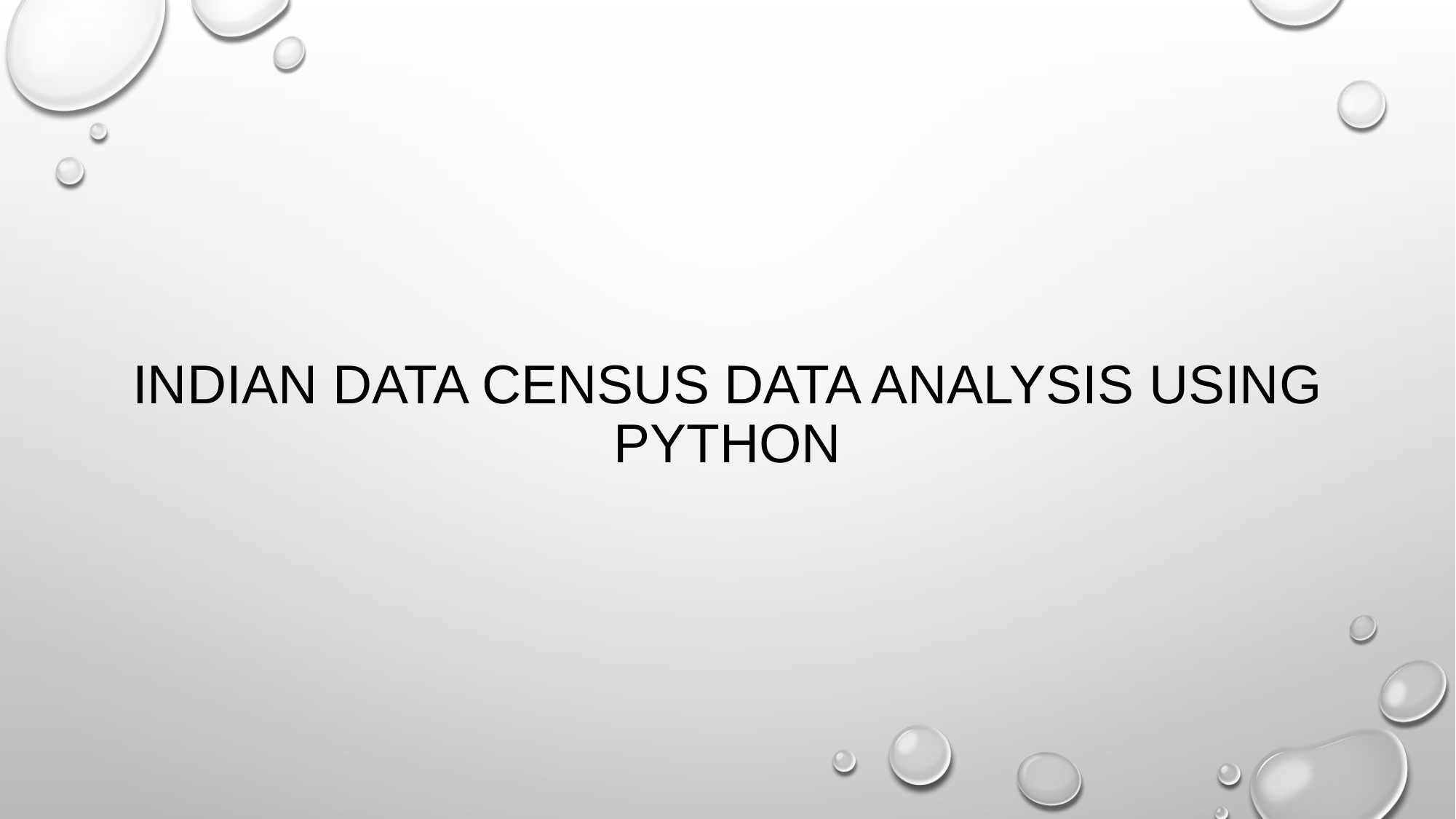

# Indian data census data analysis using python